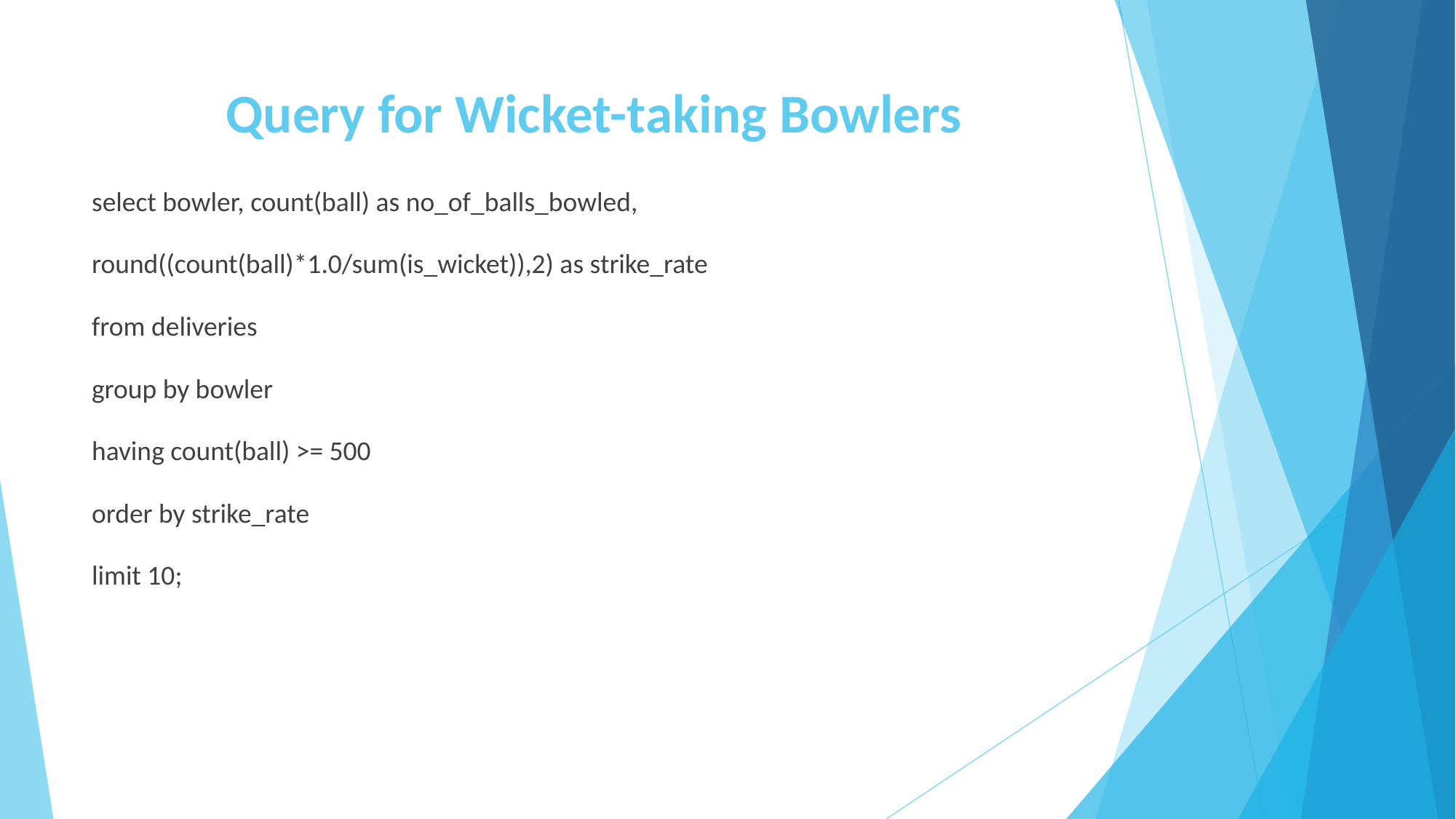

# Query for Wicket-taking Bowlers
select bowler, count(ball) as no_of_balls_bowled,
round((count(ball)*1.0/sum(is_wicket)),2) as strike_rate
from deliveries
group by bowler
having count(ball) >= 500
order by strike_rate
limit 10;